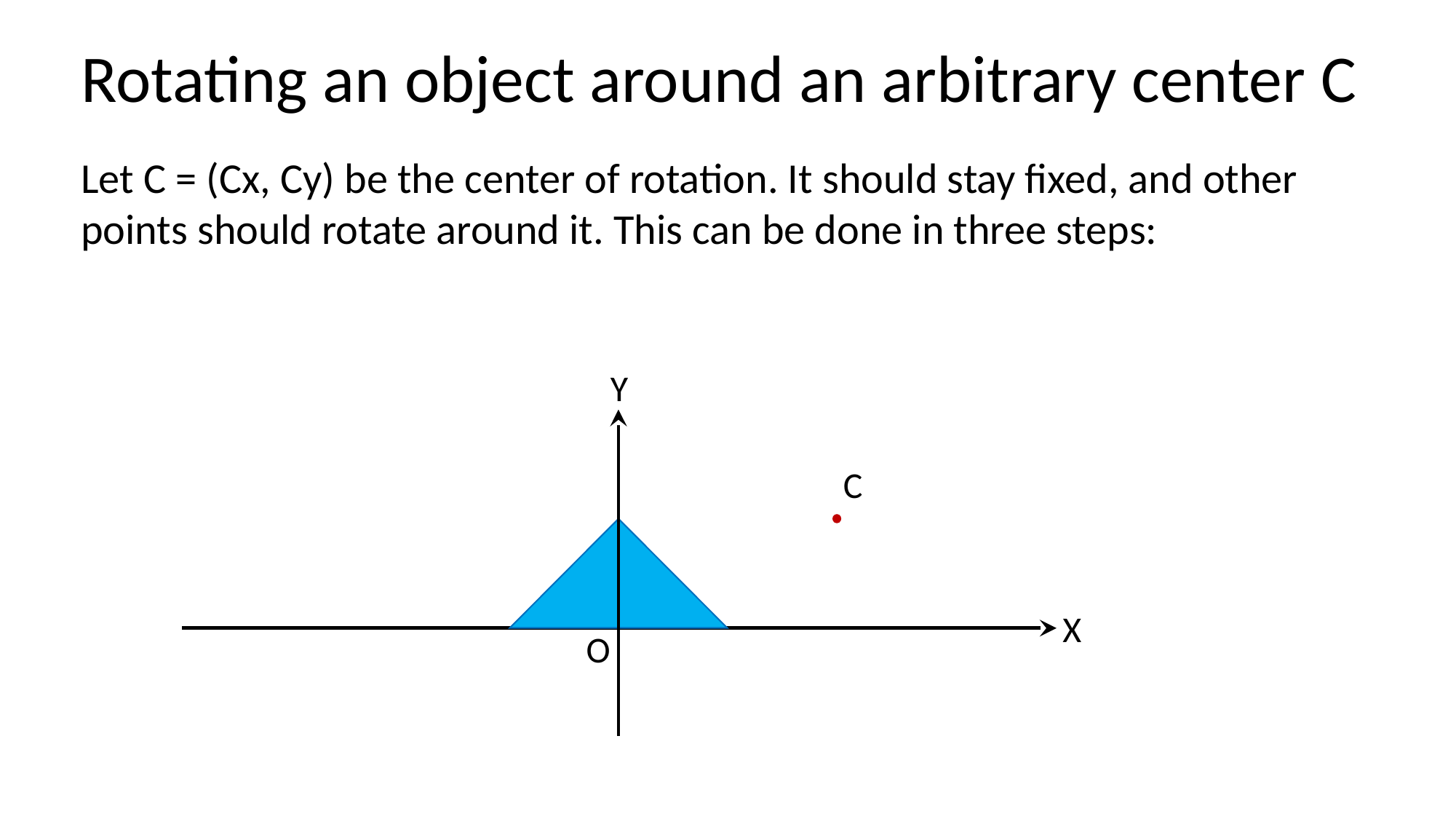

# Rotating an object around an arbitrary center C
Let C = (Cx, Cy) be the center of rotation. It should stay fixed, and other points should rotate around it. This can be done in three steps:

Y
C

X
O